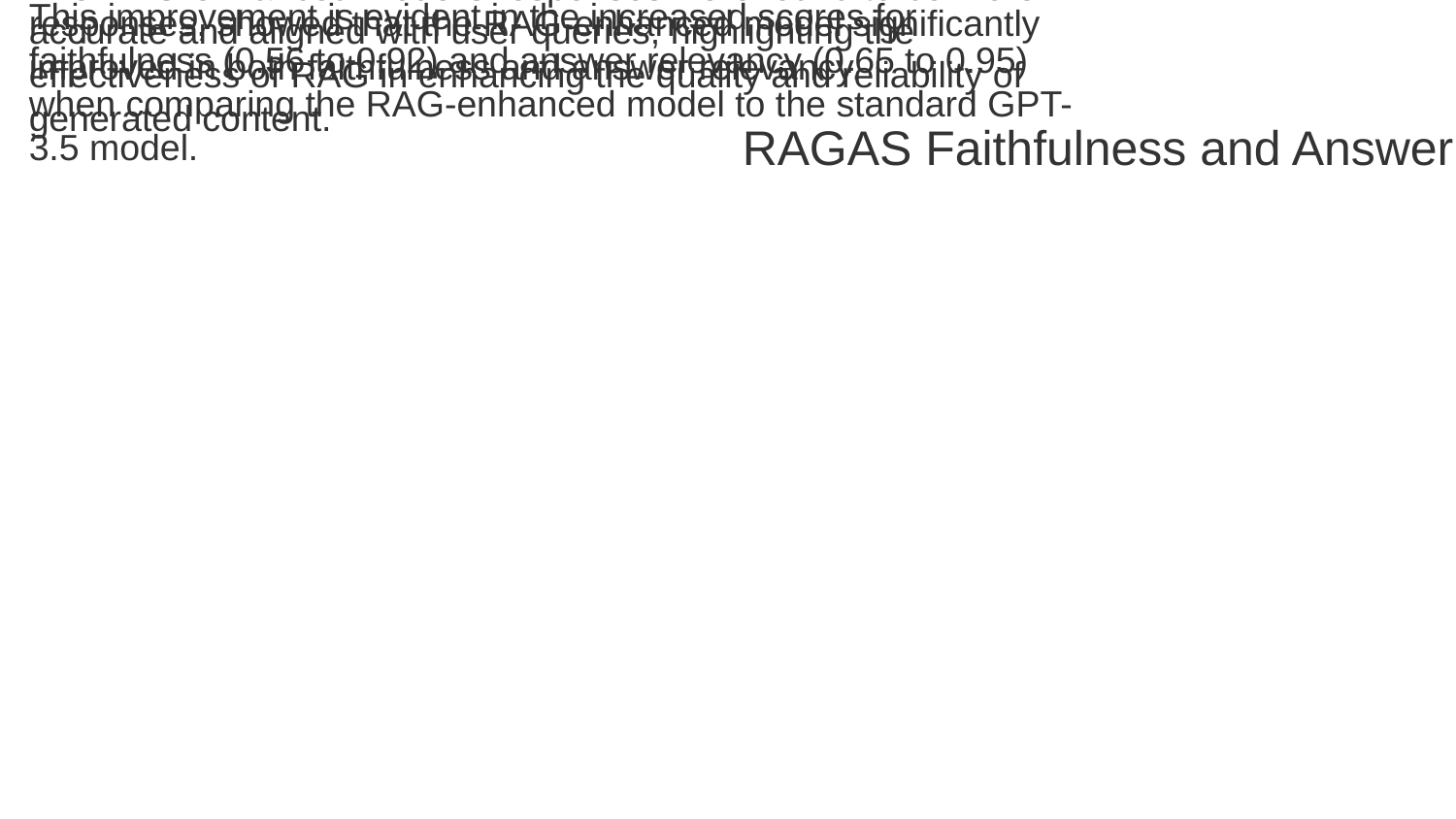

RAGAS, a metric for evaluating the accuracy and reliability of responses, showed that the RAG-enhanced model significantly improved in both faithfulness and answer relevancy.
The RAG-enhanced model's responses were found to be more accurate and aligned with user queries, highlighting the effectiveness of RAG in enhancing the quality and reliability of generated content.
This improvement is evident in the increased scores for faithfulness (0.56 to 0.92) and answer relevancy (0.65 to 0.95) when comparing the RAG-enhanced model to the standard GPT-3.5 model.
RAGAS Faithfulness and Answer Relevancy